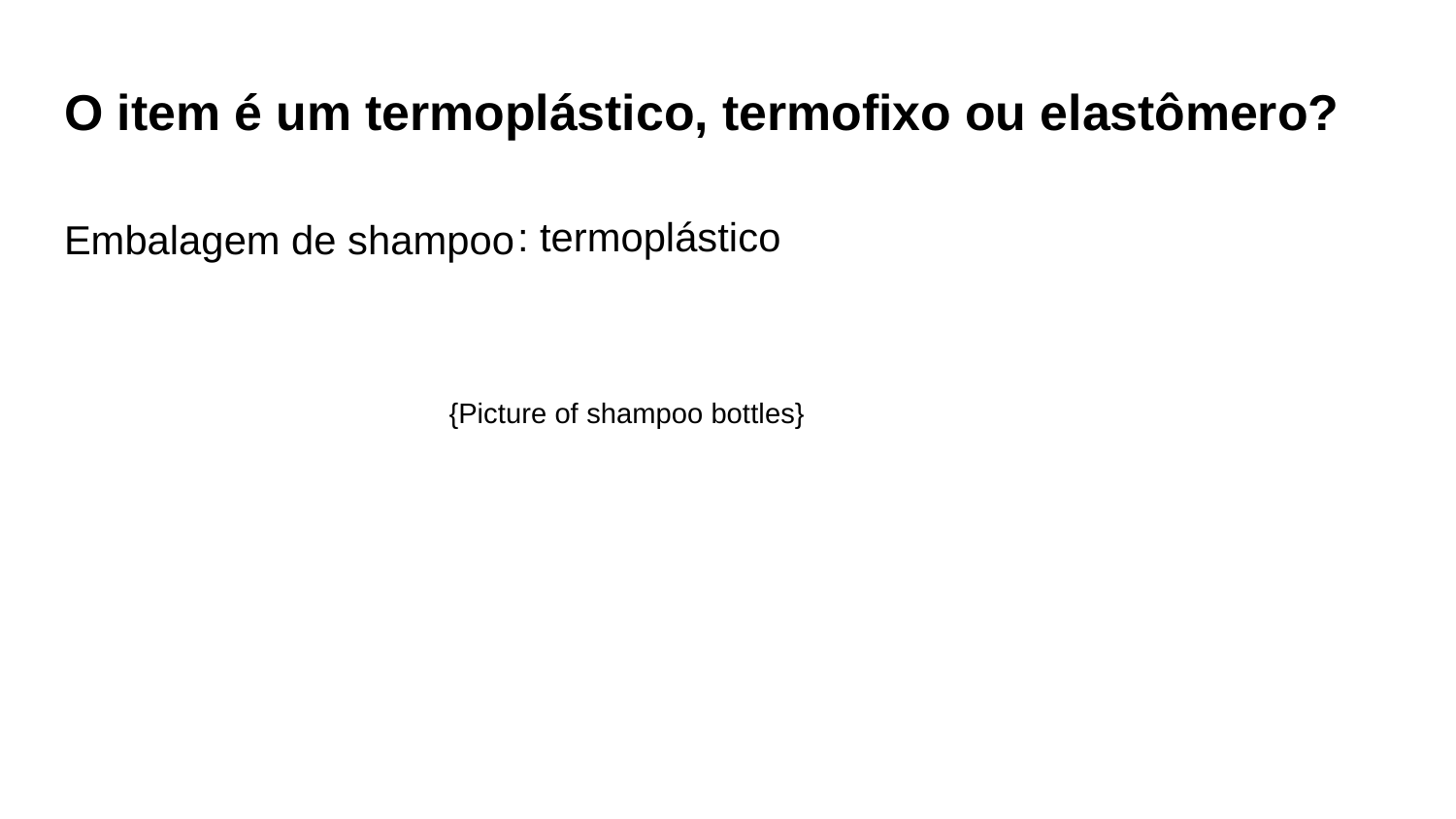

# O item é um termoplástico, termofixo ou elastômero?
Embalagem de shampoo
: termoplástico
{Picture of shampoo bottles}